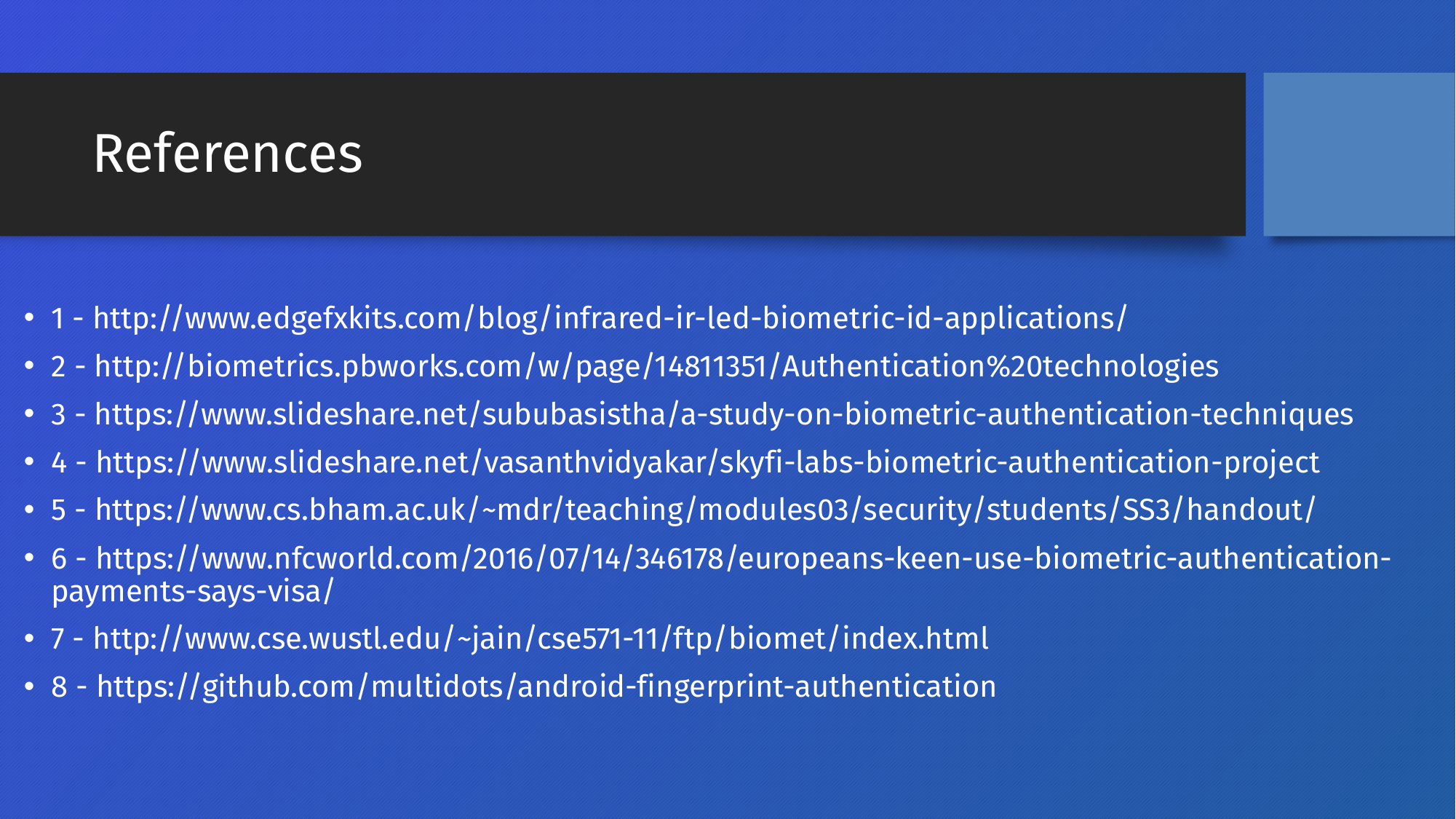

# References
1 - http://www.edgefxkits.com/blog/infrared-ir-led-biometric-id-applications/
2 - http://biometrics.pbworks.com/w/page/14811351/Authentication%20technologies
3 - https://www.slideshare.net/sububasistha/a-study-on-biometric-authentication-techniques
4 - https://www.slideshare.net/vasanthvidyakar/skyfi-labs-biometric-authentication-project
5 - https://www.cs.bham.ac.uk/~mdr/teaching/modules03/security/students/SS3/handout/
6 - https://www.nfcworld.com/2016/07/14/346178/europeans-keen-use-biometric-authentication-payments-says-visa/
7 - http://www.cse.wustl.edu/~jain/cse571-11/ftp/biomet/index.html
8 - https://github.com/multidots/android-fingerprint-authentication